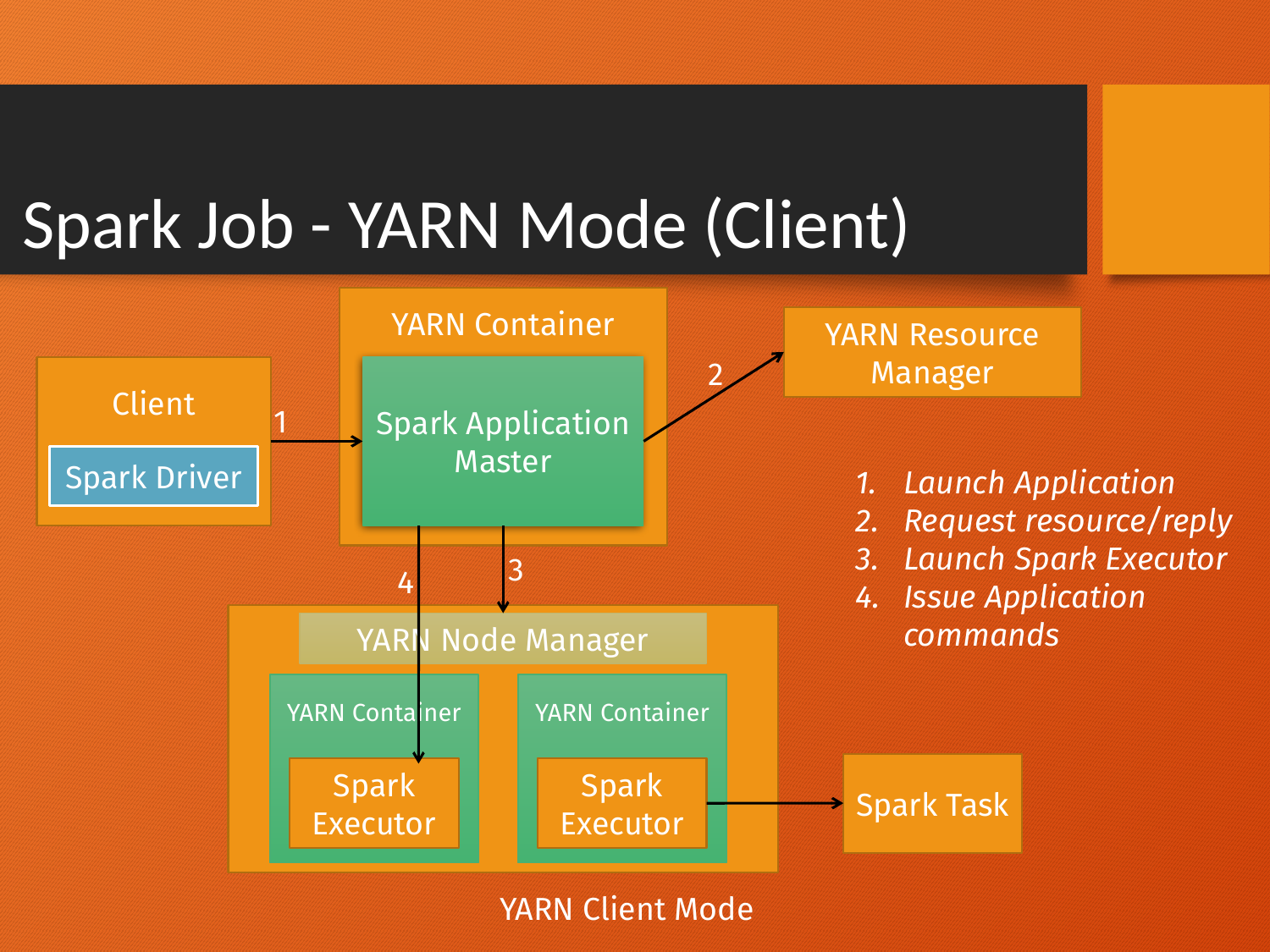

Spark Job - YARN Mode (Client)

YARN Container
YARN Resource Manager
2

Spark Application Master
Client
1
Spark Driver
Launch Application
Request resource/reply
Launch Spark Executor
Issue Application commands
3
4

YARN Node Manager

YARN Container
YARN Container
Spark Task
Spark Executor
Spark Executor
YARN Client Mode